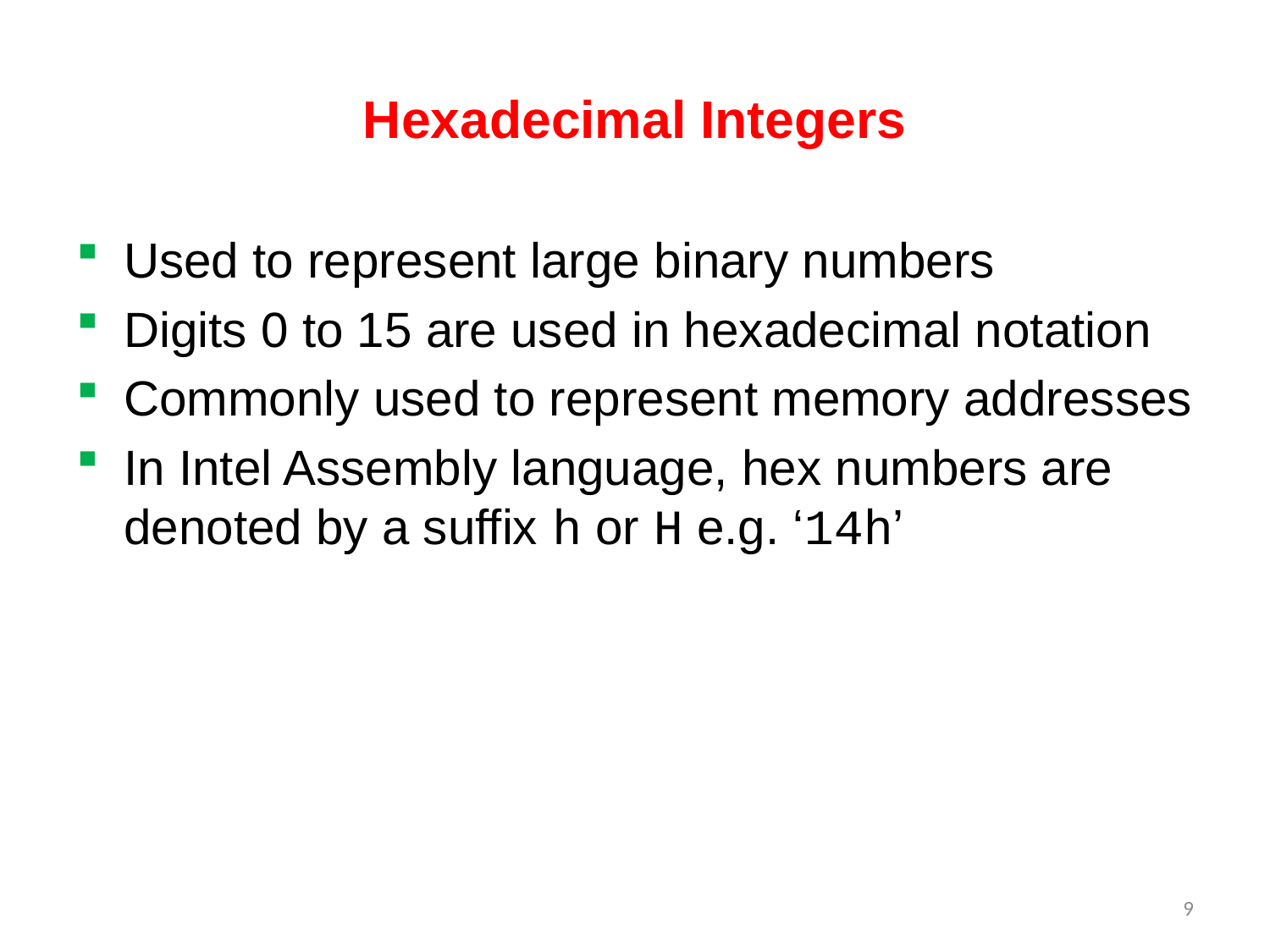

# Hexadecimal Integers
Used to represent large binary numbers
Digits 0 to 15 are used in hexadecimal notation
Commonly used to represent memory addresses
In Intel Assembly language, hex numbers are denoted by a suffix h or H e.g. ‘14h’

9